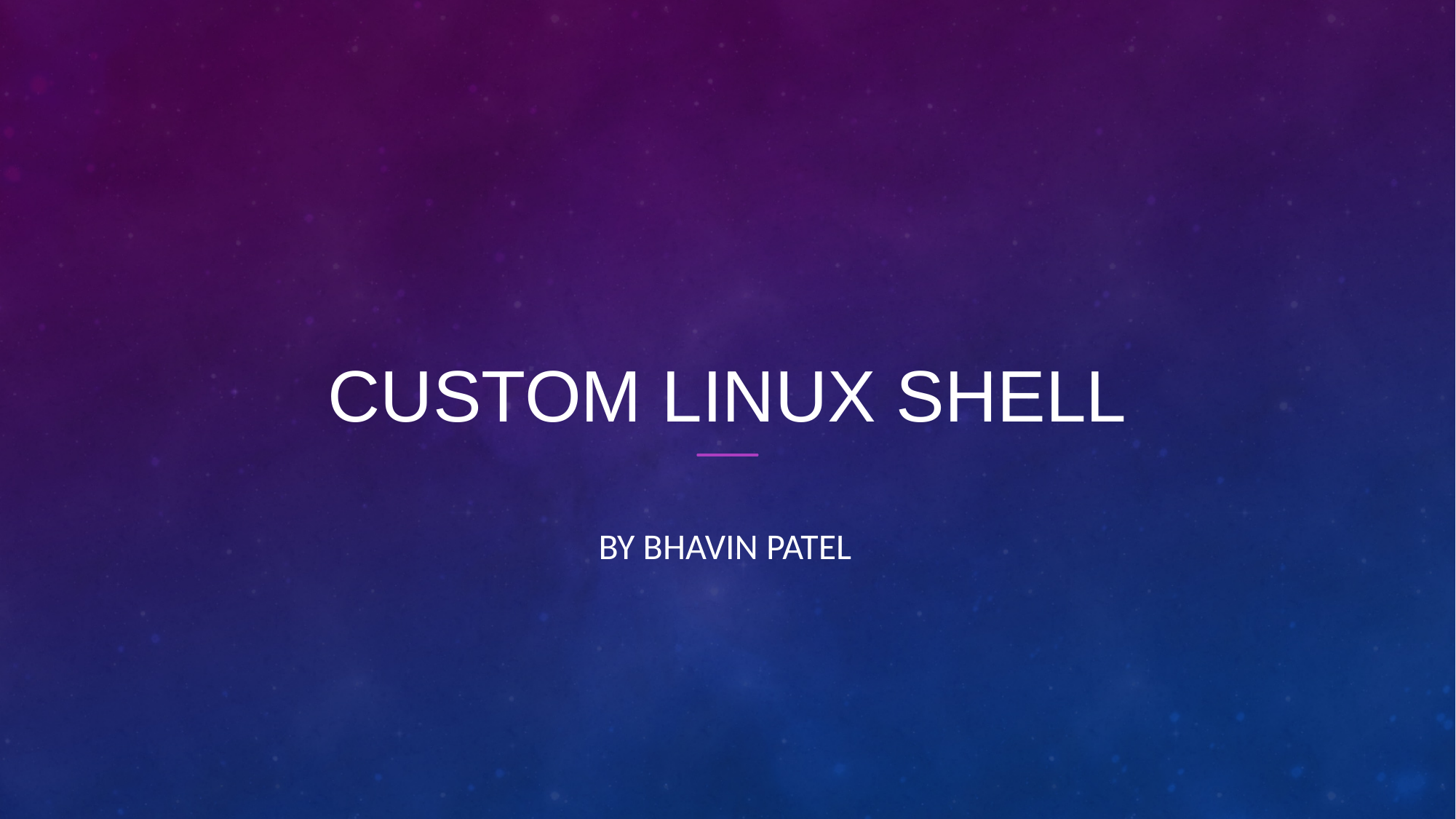

# CUSTOM LINUX SHELL
By bhavin patel